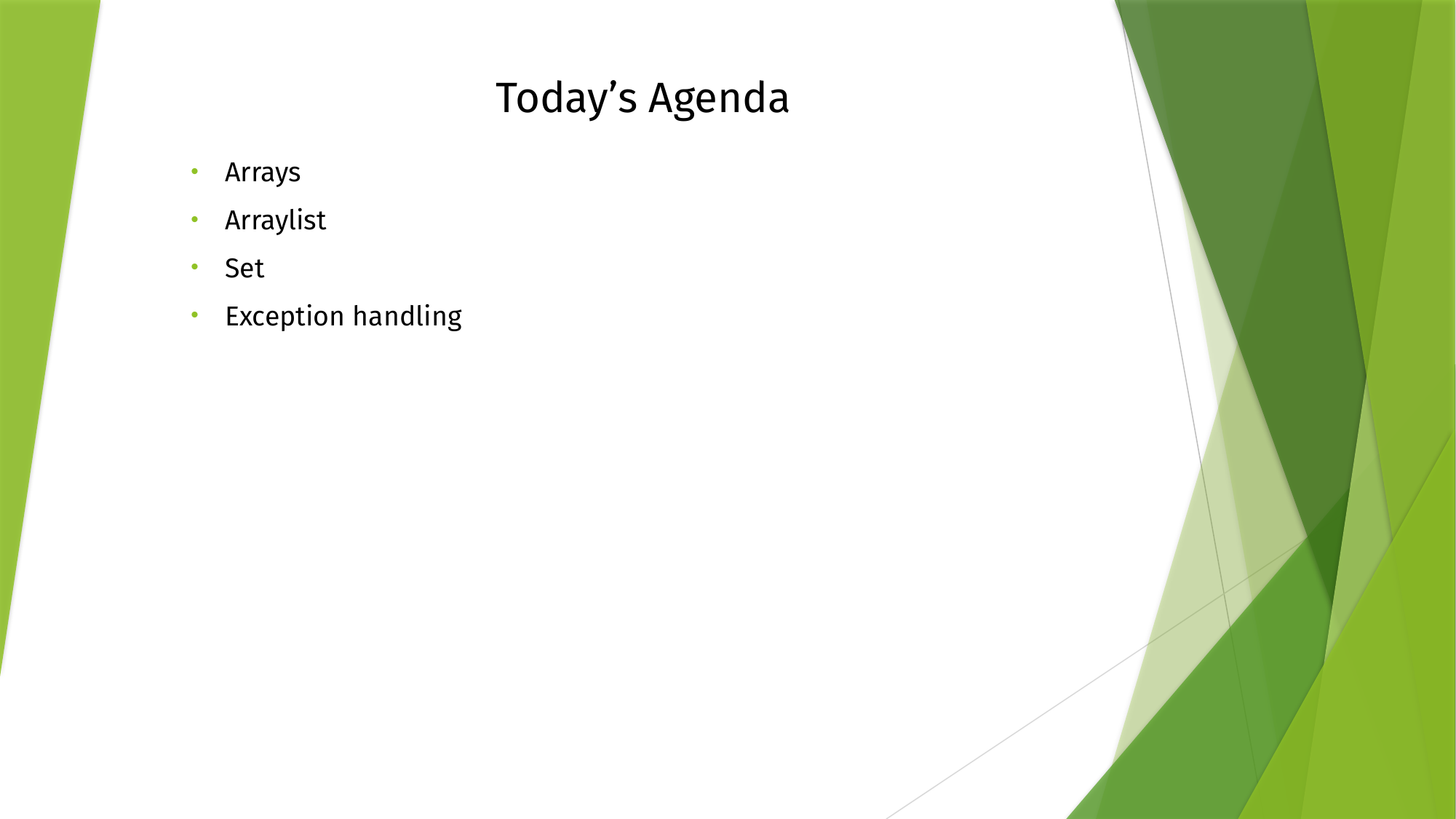

# Today’s Agenda
Arrays
Arraylist
Set
Exception handling